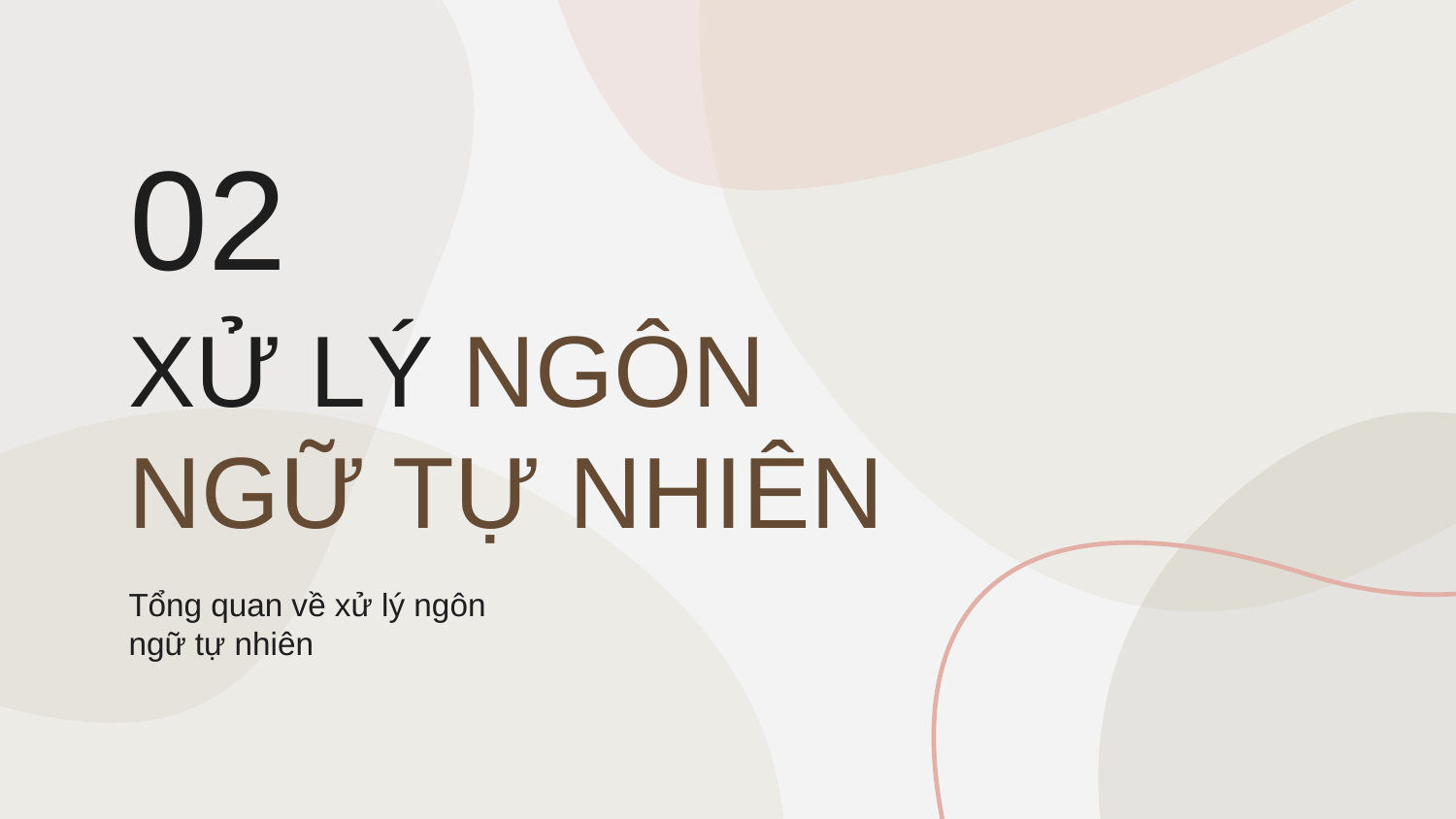

02
# XỬ LÝ NGÔN NGỮ TỰ NHIÊN
Tổng quan về xử lý ngôn ngữ tự nhiên